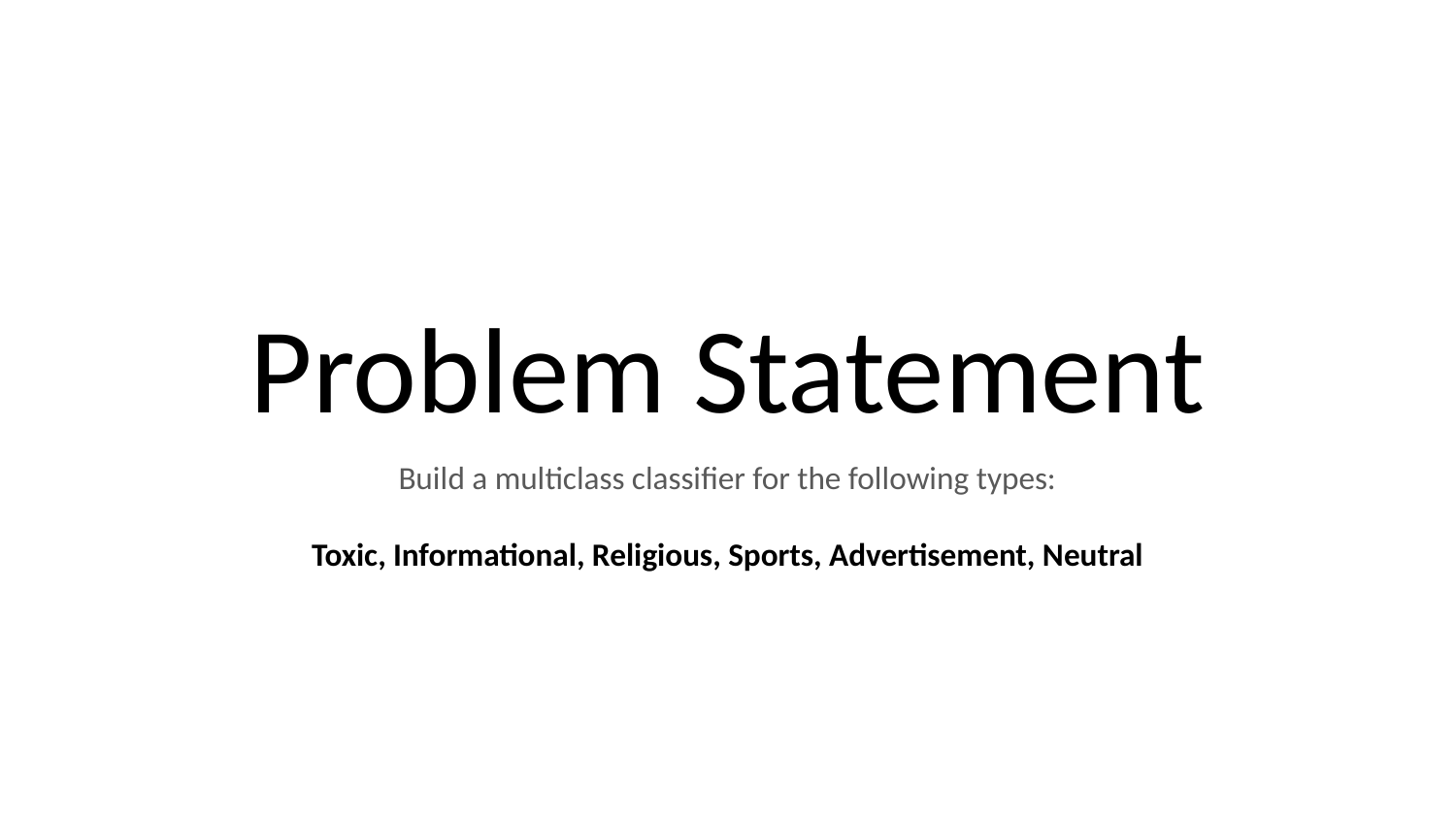

# Problem Statement
Build a multiclass classifier for the following types:
Toxic, Informational, Religious, Sports, Advertisement, Neutral